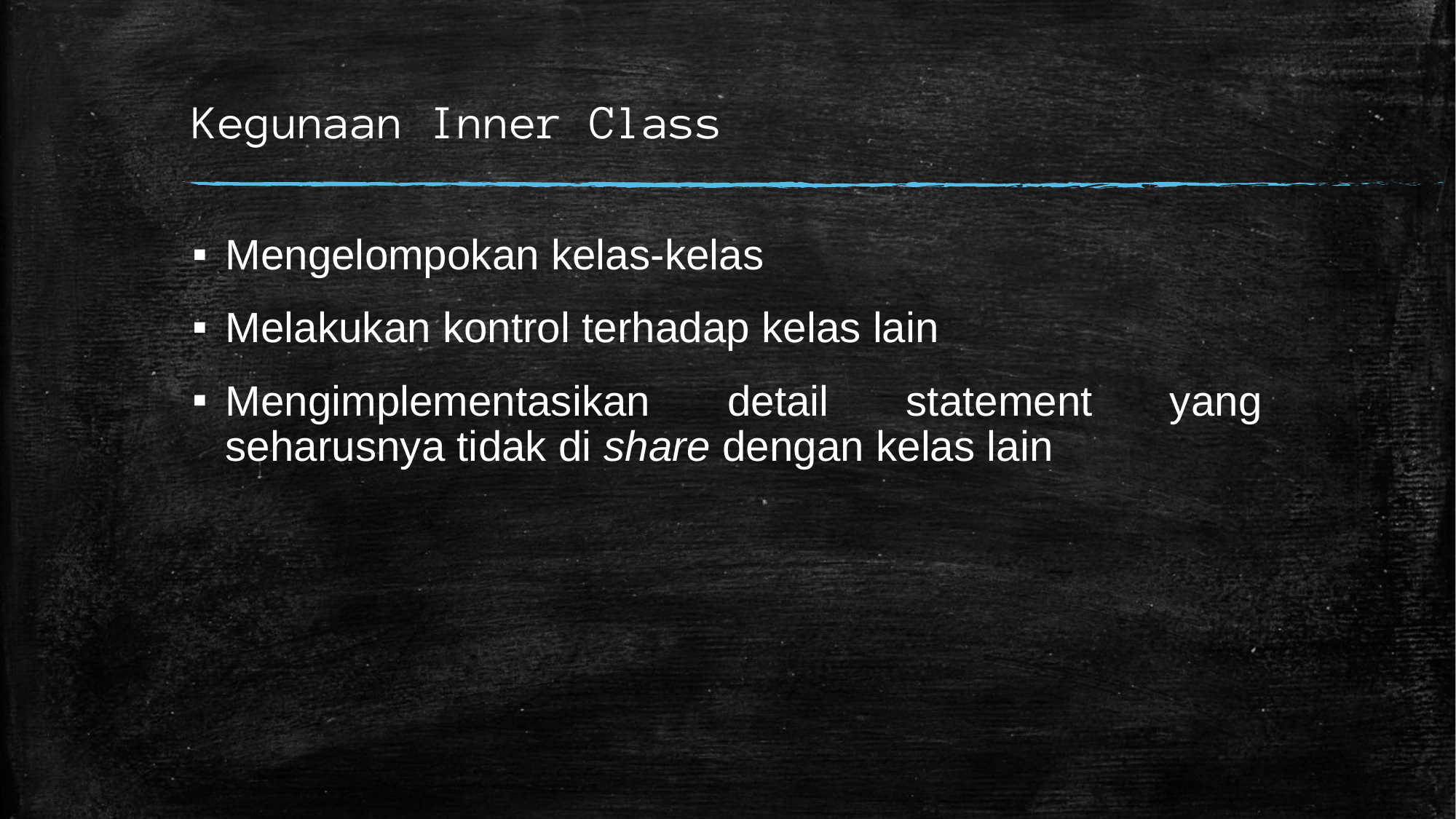

# Kegunaan Inner Class
Mengelompokan kelas-kelas
Melakukan kontrol terhadap kelas lain
Mengimplementasikan detail statement yang seharusnya tidak di share dengan kelas lain